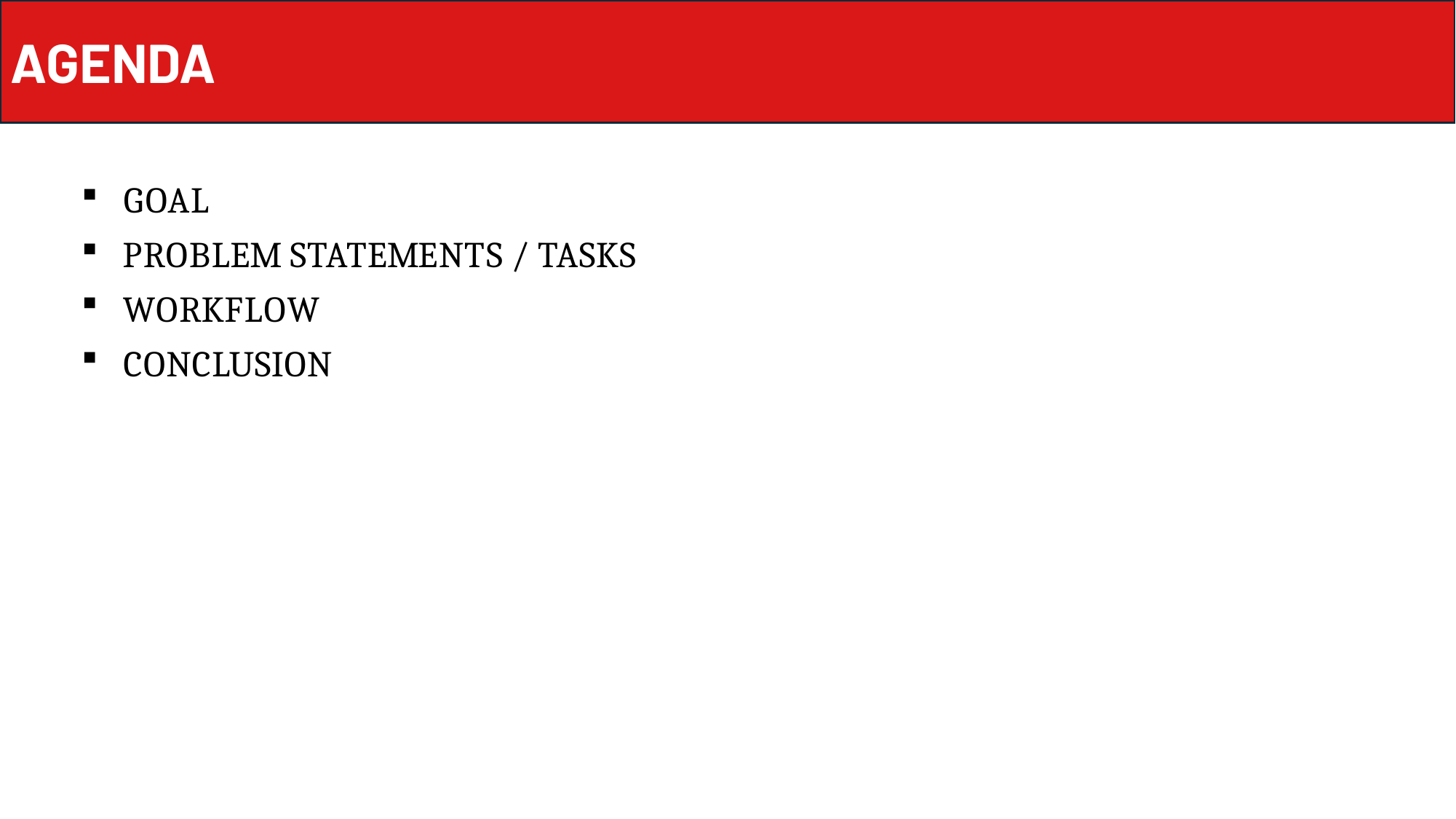

AGENDA
GOAL
PROBLEM STATEMENTS / TASKS
WORKFLOW
CONCLUSION